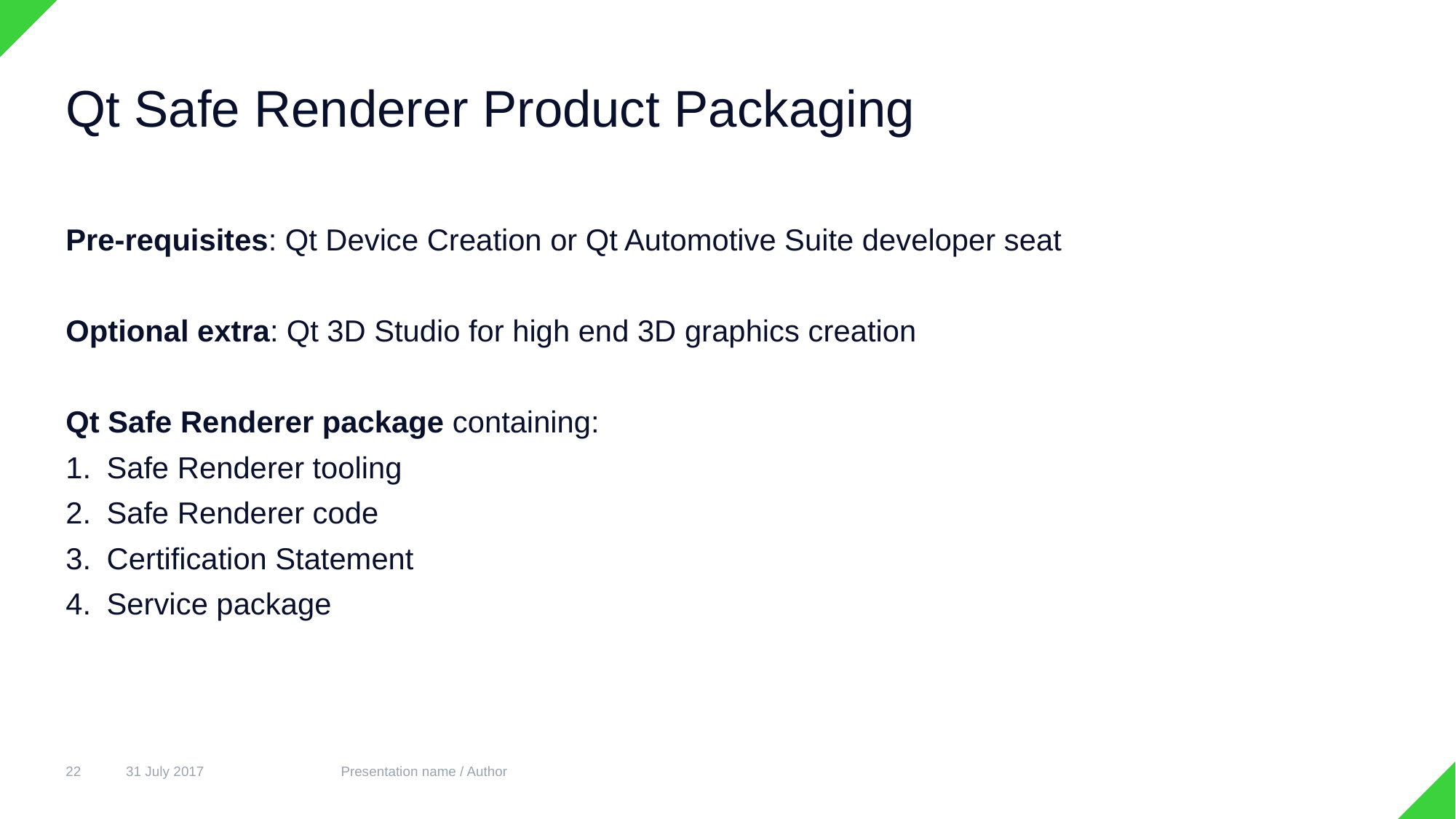

# Qt Safe Renderer Product Packaging
Pre-requisites: Qt Device Creation or Qt Automotive Suite developer seat

Optional extra: Qt 3D Studio for high end 3D graphics creation

Qt Safe Renderer package containing:
Safe Renderer tooling
Safe Renderer code
Certification Statement
Service package
22
31 July 2017
Presentation name / Author